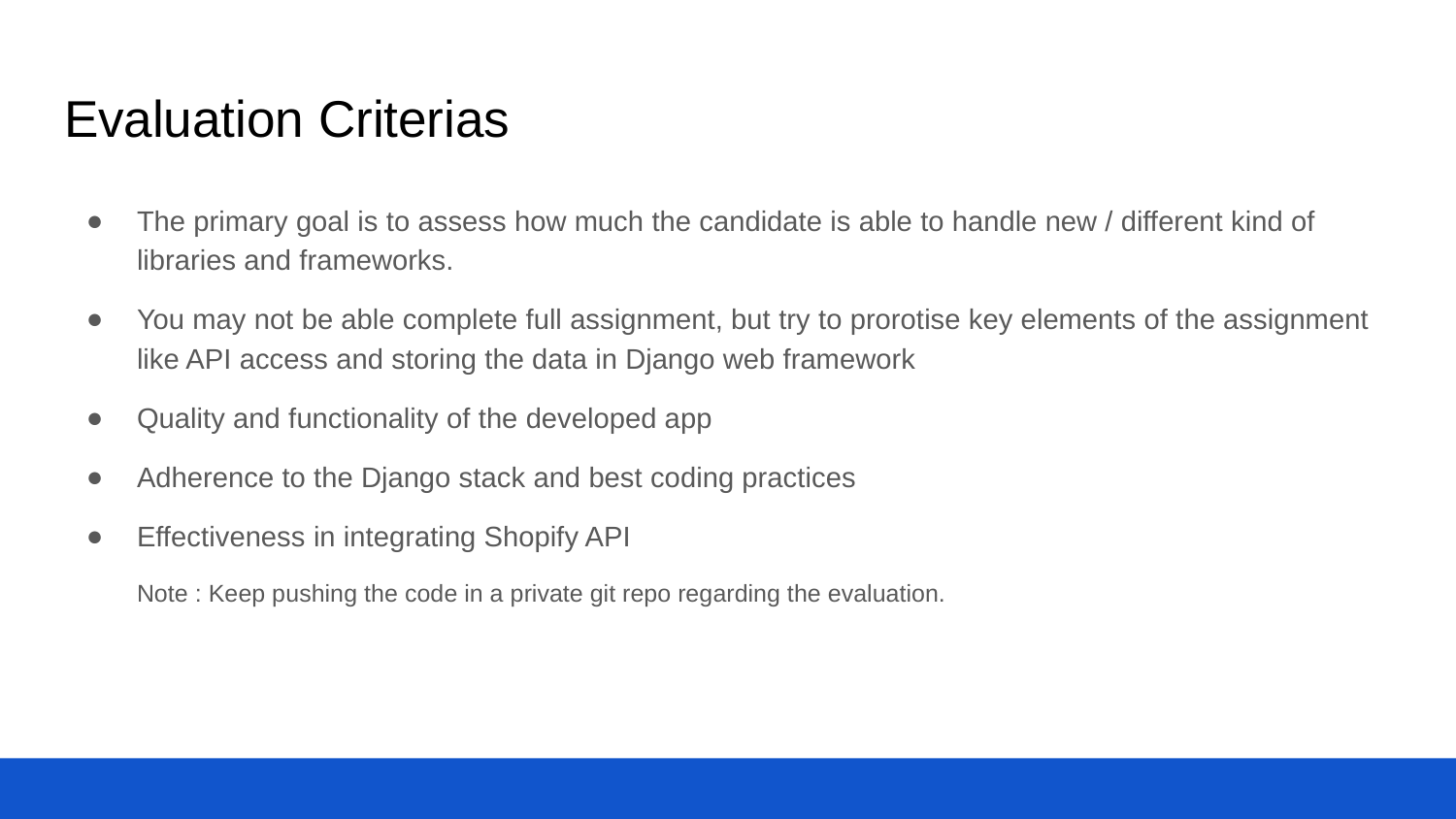

# Evaluation Criterias
The primary goal is to assess how much the candidate is able to handle new / different kind of libraries and frameworks.
You may not be able complete full assignment, but try to prorotise key elements of the assignment like API access and storing the data in Django web framework
Quality and functionality of the developed app
Adherence to the Django stack and best coding practices
Effectiveness in integrating Shopify API
Note : Keep pushing the code in a private git repo regarding the evaluation.